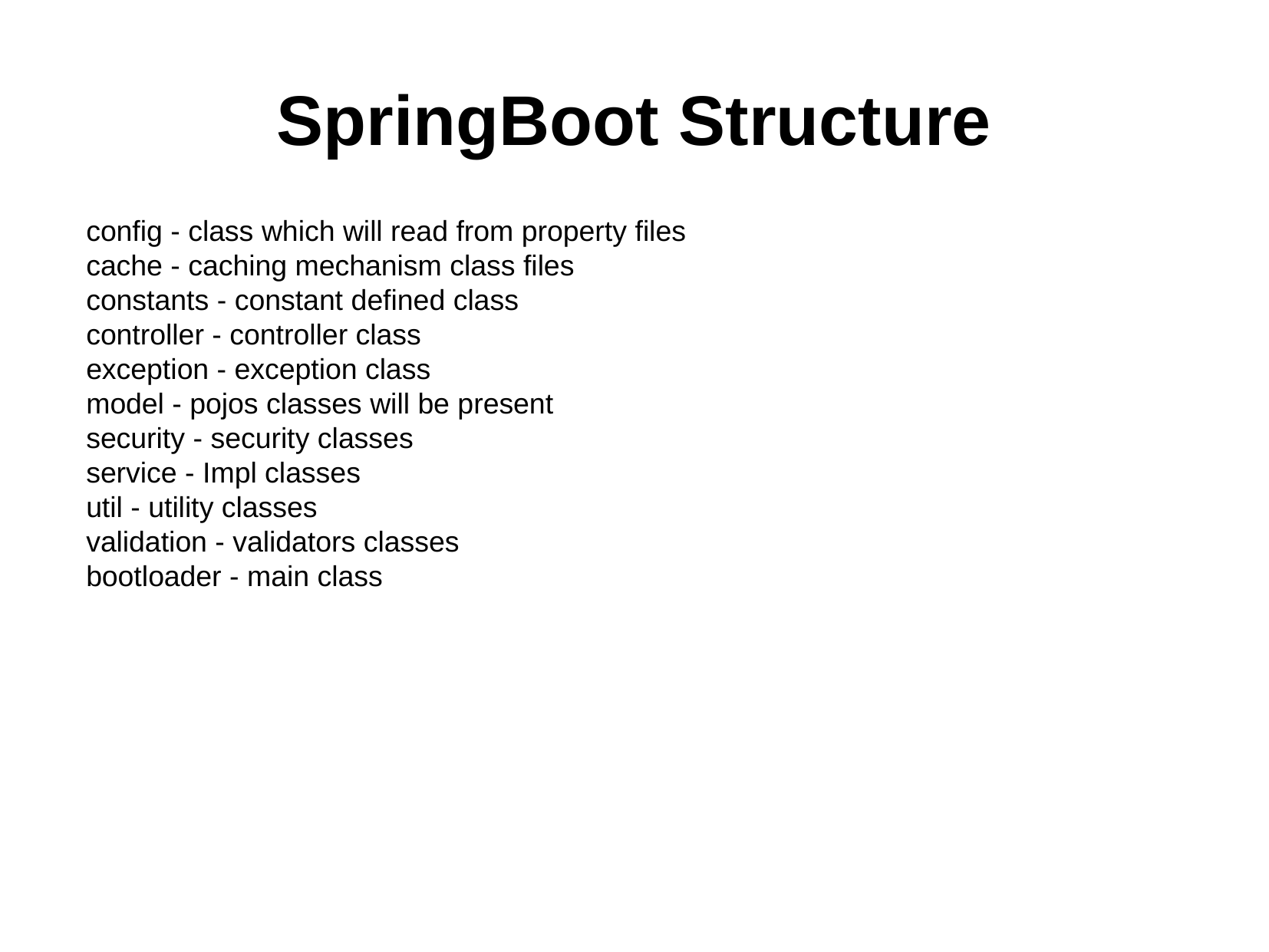

SpringBoot Structure
config - class which will read from property files
cache - caching mechanism class files
constants - constant defined class
controller - controller class
exception - exception class
model - pojos classes will be present
security - security classes
service - Impl classes
util - utility classes
validation - validators classes
bootloader - main class